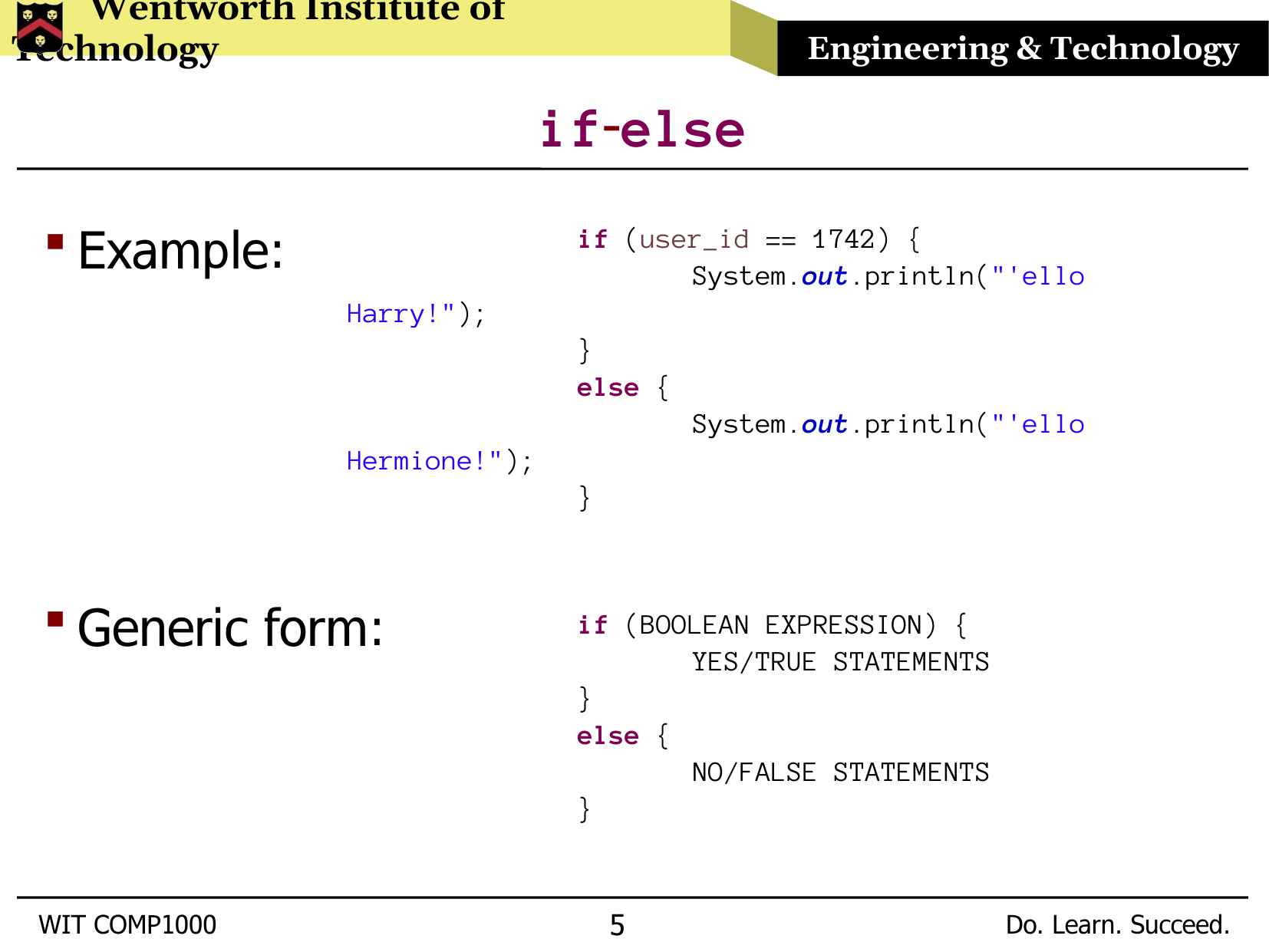

# if-else
Example:

Generic form:

		if (user_id == 1742) {
			System.out.println("'ello Harry!");
		}
		else {
			System.out.println("'ello Hermione!");
		}
		if (BOOLEAN EXPRESSION) {
			YES/TRUE STATEMENTS
		}
		else {
			NO/FALSE STATEMENTS
		}